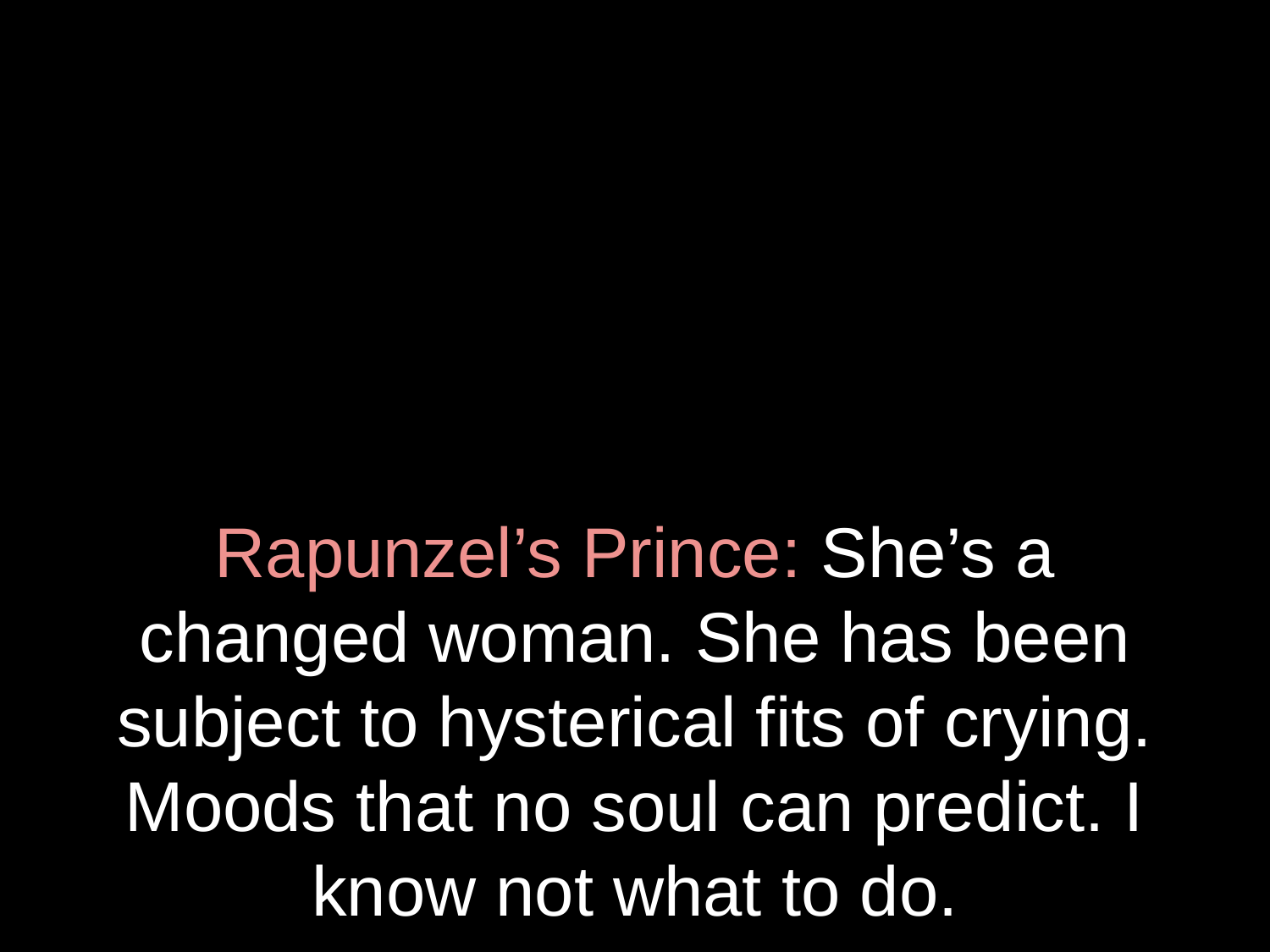

# Rapunzel’s Prince: She’s a changed woman. She has been subject to hysterical fits of crying. Moods that no soul can predict. I know not what to do.